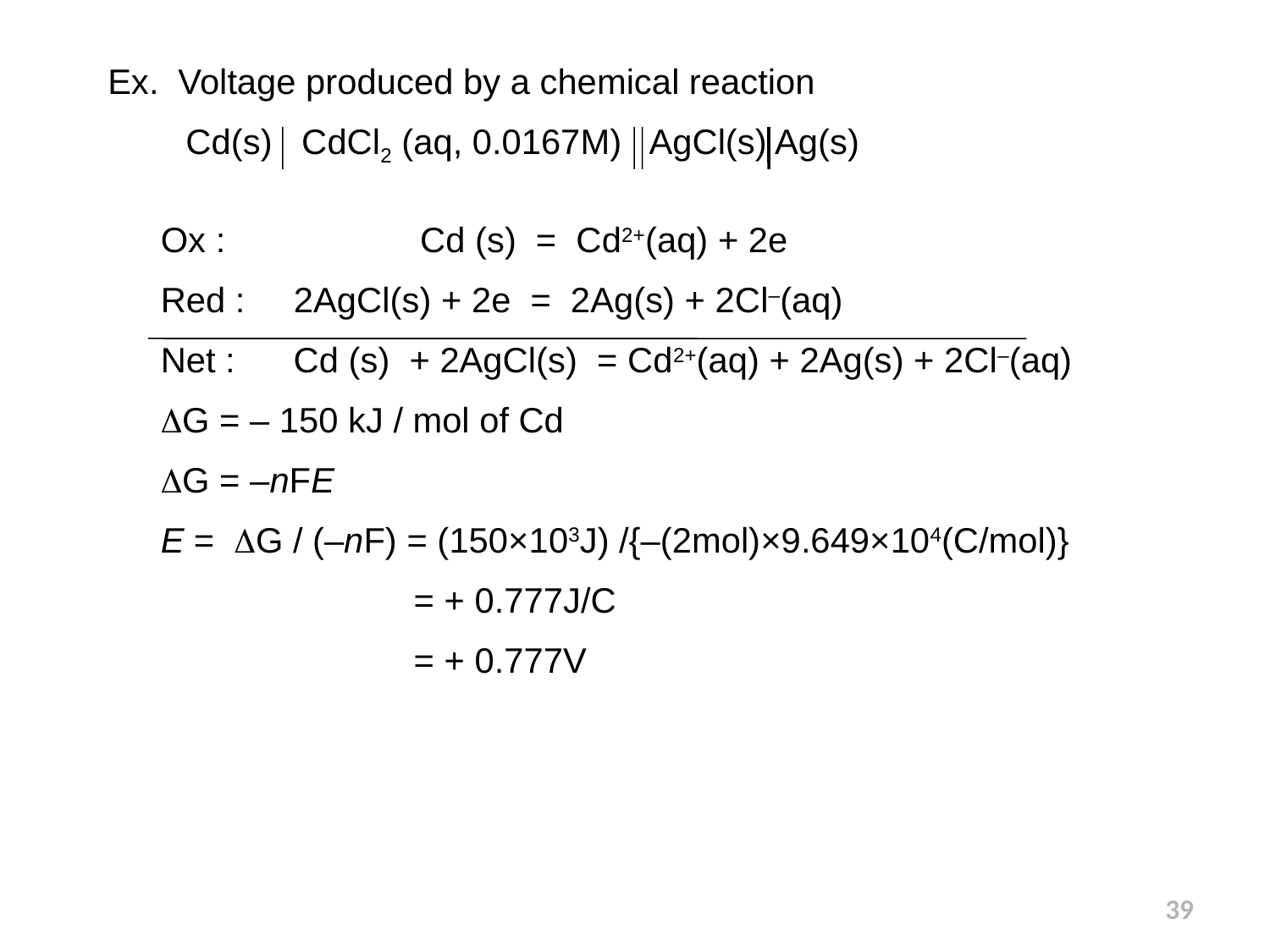

Ex.  Voltage produced by a chemical reaction
        Cd(s)   CdCl2 (aq, 0.0167M)   AgCl(s) Ag(s)

Ox :                    Cd (s)  =  Cd2+(aq) + 2e
Red :     2AgCl(s) + 2e  =  2Ag(s) + 2Cl–(aq)
Net :      Cd (s)  + 2AgCl(s)  = Cd2+(aq) + 2Ag(s) + 2Cl–(aq)
ΔG = – 150 kJ / mol of Cd
ΔG = –nFE
E =  ΔG / (–nF) = (150×103J) /{–(2mol)×9.649×104(C/mol)}
                          = + 0.777J/C
                          = + 0.777V

39